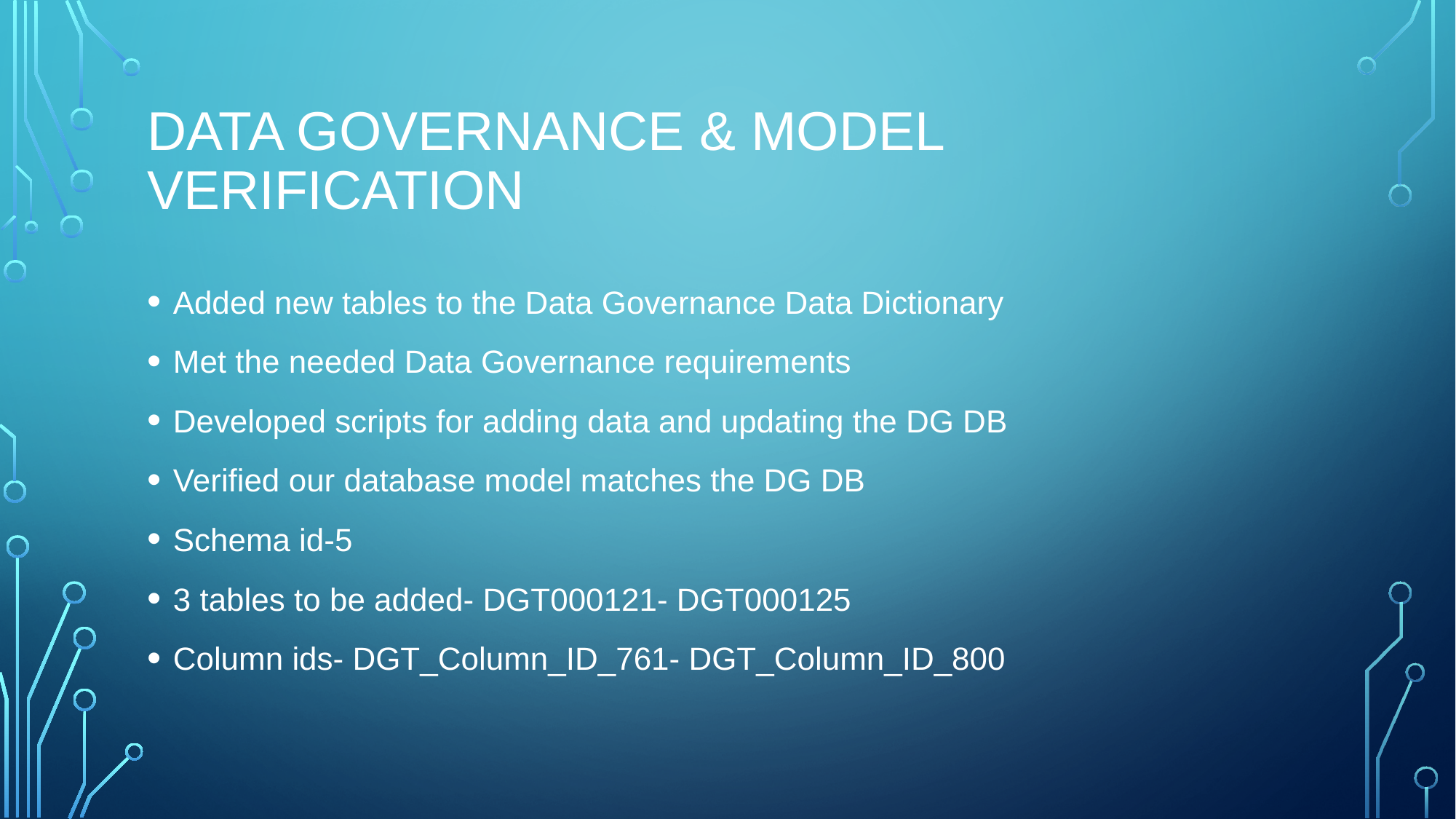

# Data Governance & Model Verification

Added new tables to the Data Governance Data Dictionary
Met the needed Data Governance requirements
Developed scripts for adding data and updating the DG DB
Verified our database model matches the DG DB
Schema id-5
3 tables to be added- DGT000121- DGT000125
Column ids- DGT_Column_ID_761- DGT_Column_ID_800